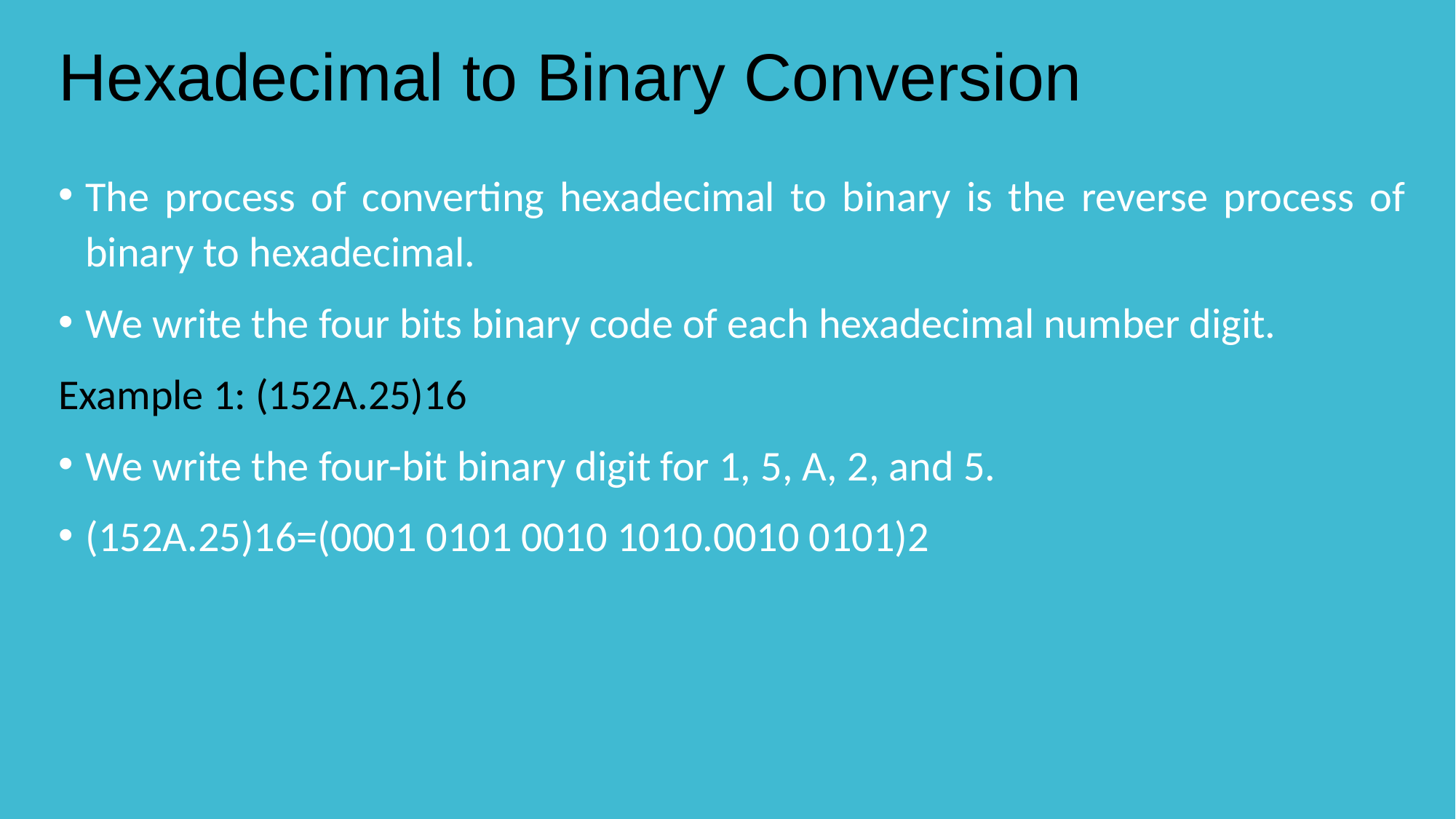

# Hexadecimal to Binary Conversion
The process of converting hexadecimal to binary is the reverse process of binary to hexadecimal.
We write the four bits binary code of each hexadecimal number digit.
Example 1: (152A.25)16
We write the four-bit binary digit for 1, 5, A, 2, and 5.
(152A.25)16=(0001 0101 0010 1010.0010 0101)2